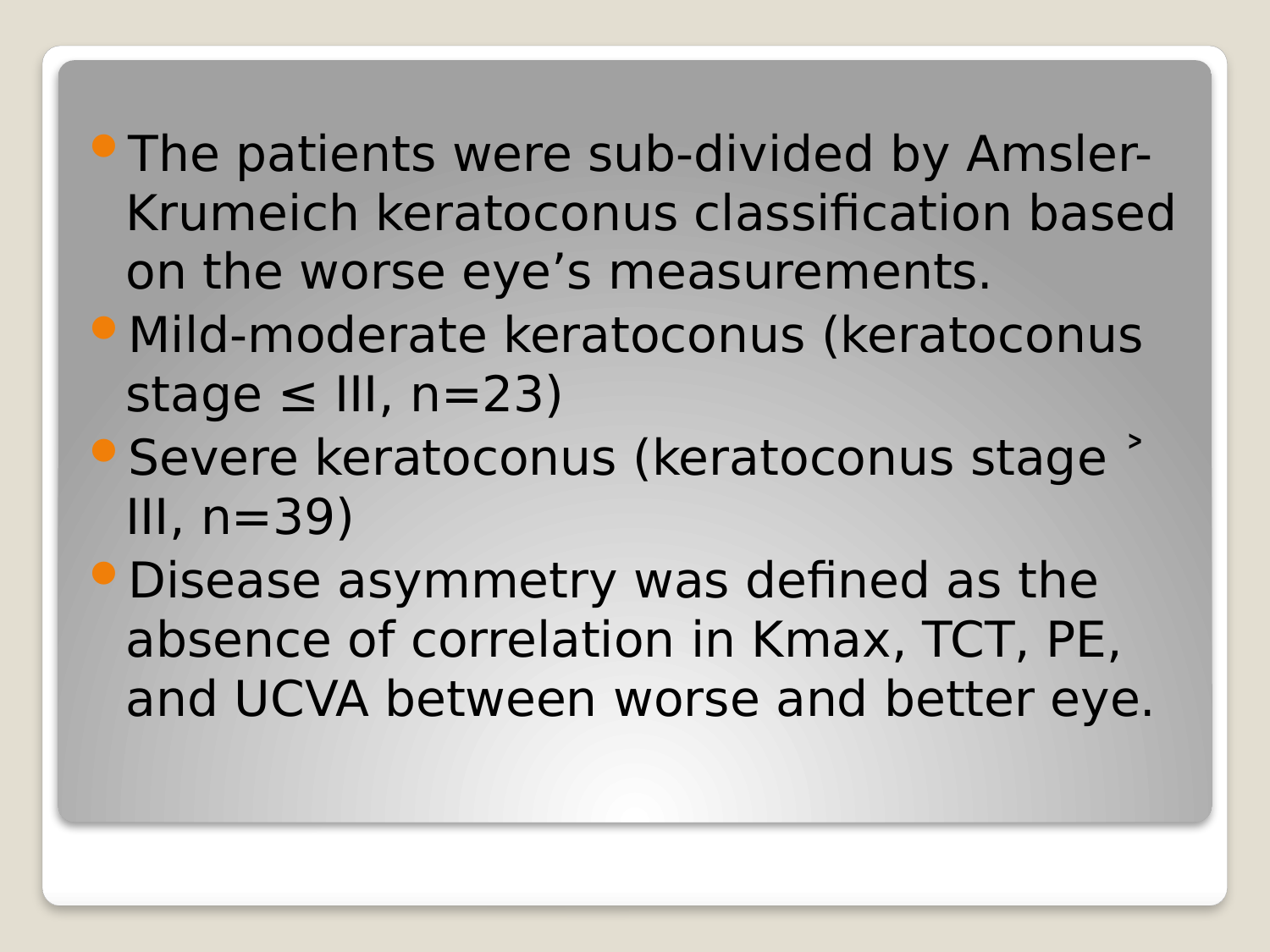

The patients were sub-divided by Amsler-Krumeich keratoconus classification based on the worse eye’s measurements.
Mild-moderate keratoconus (keratoconus stage ≤ III, n=23)
Severe keratoconus (keratoconus stage ˃ III, n=39)
Disease asymmetry was defined as the absence of correlation in Kmax, TCT, PE, and UCVA between worse and better eye.